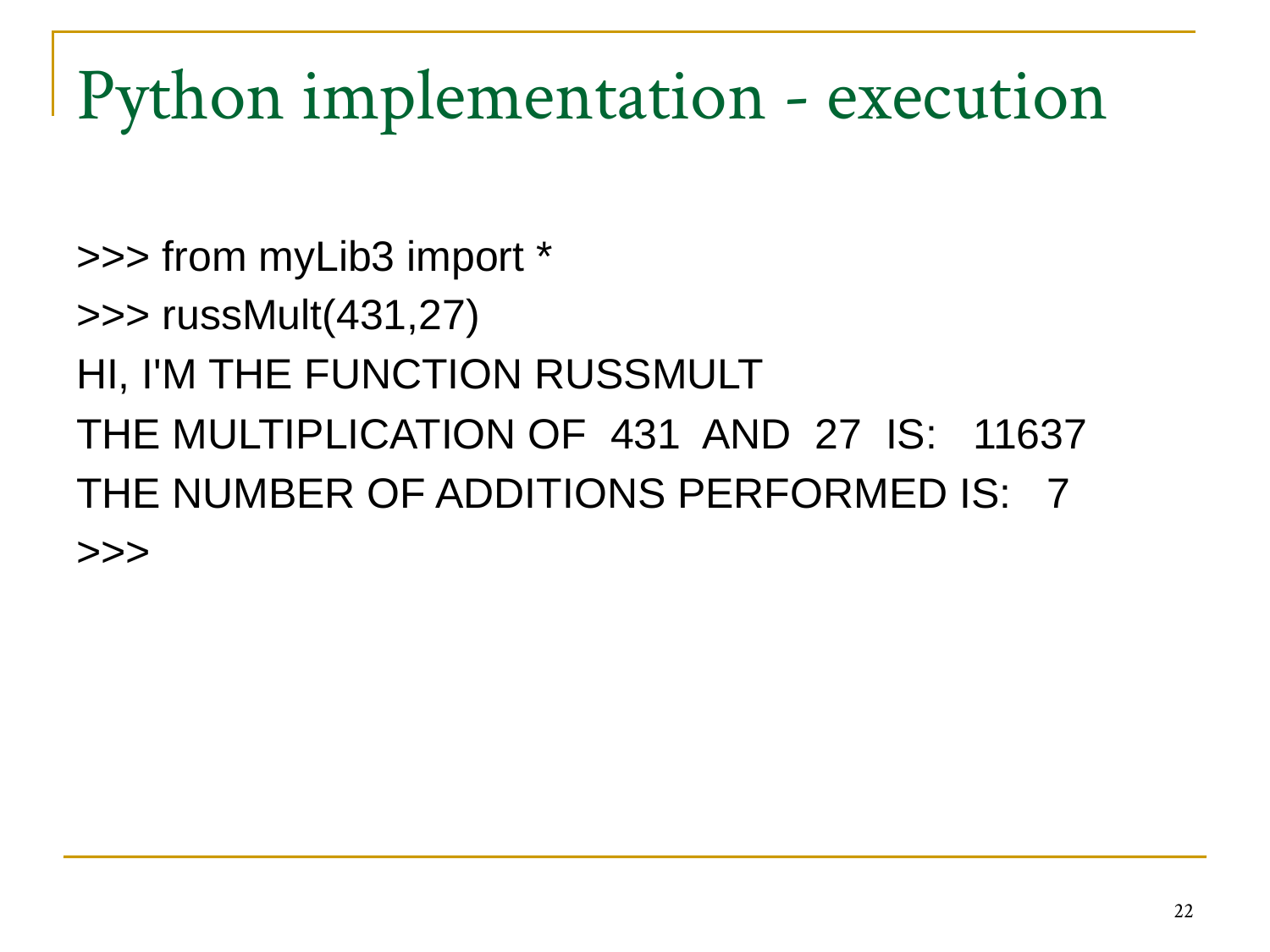

# Python implementation - execution
>>> from myLib3 import *
>>> russMult(431,27)
HI, I'M THE FUNCTION RUSSMULT
THE MULTIPLICATION OF  431  AND  27  IS:   11637
THE NUMBER OF ADDITIONS PERFORMED IS:   7
>>>
22